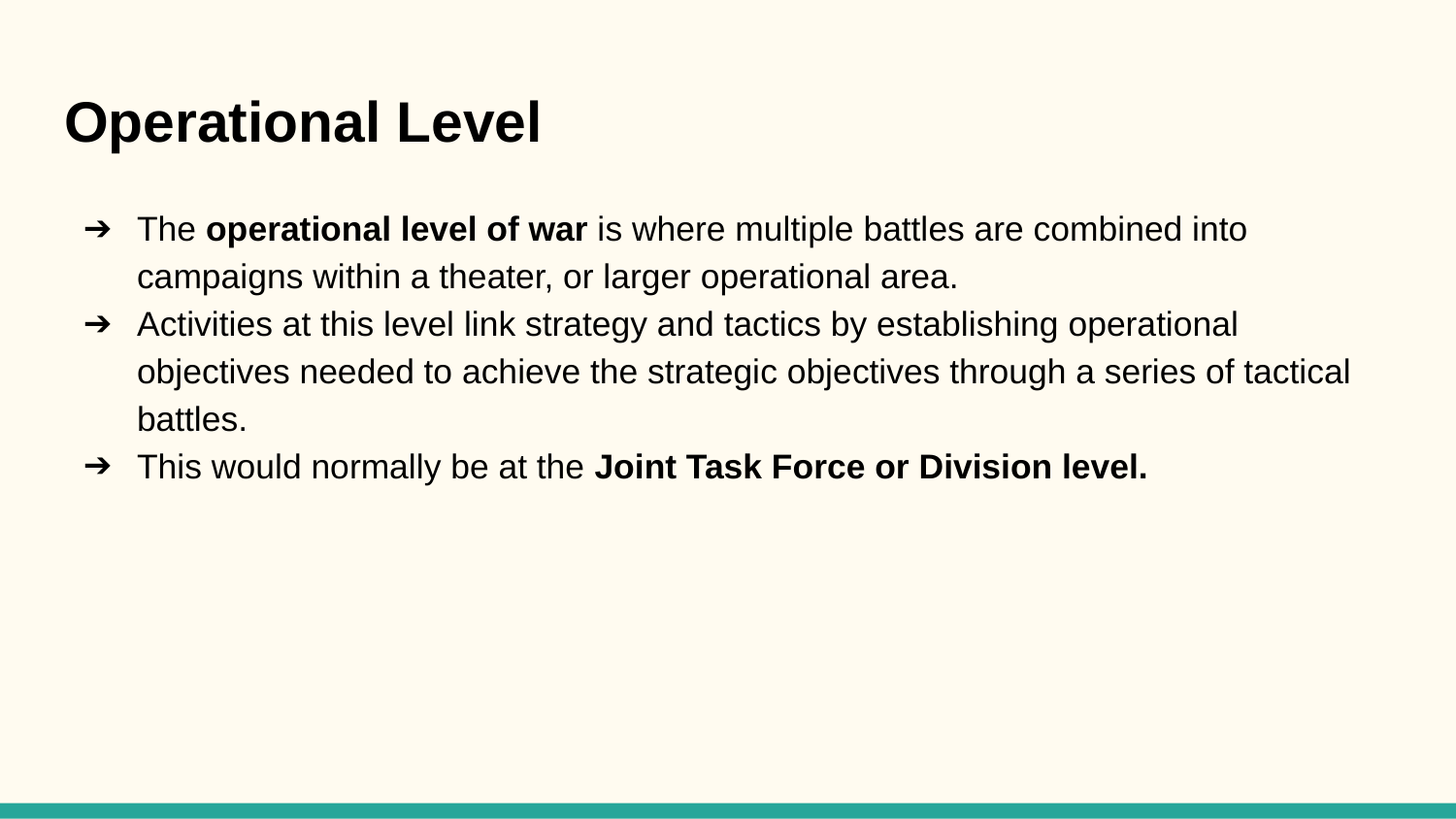

# Operational Level
The operational level of war is where multiple battles are combined into campaigns within a theater, or larger operational area.
Activities at this level link strategy and tactics by establishing operational objectives needed to achieve the strategic objectives through a series of tactical battles.
This would normally be at the Joint Task Force or Division level.